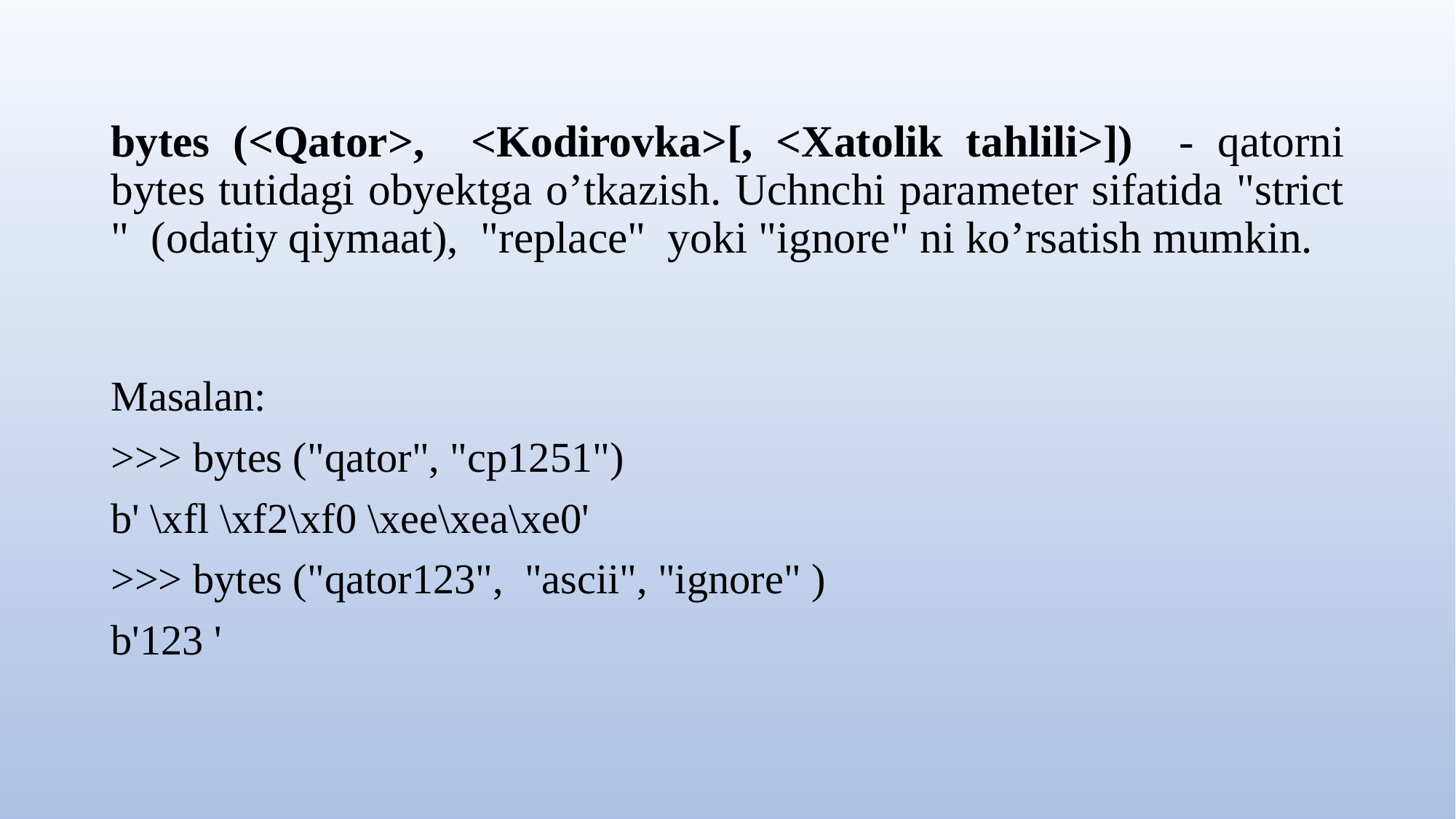

# bytes (<Qator>,  <Kodirovka>[, <Xatolik tahlili>])  - qatorni bytes tutidagi obyektga o’tkazish. Uchnchi parameter sifatida "strict "  (odatiy qiymaat),  "replace"  yoki "ignore" ni ko’rsatish mumkin.
Masalan:
>>> bуtеs ("qator", "ср1251")
b' \xfl \xf2\xf0 \xee\xea\xe0'
>>> bуtеs ("qator123",  "ascii", "ignore" )
b'123 '